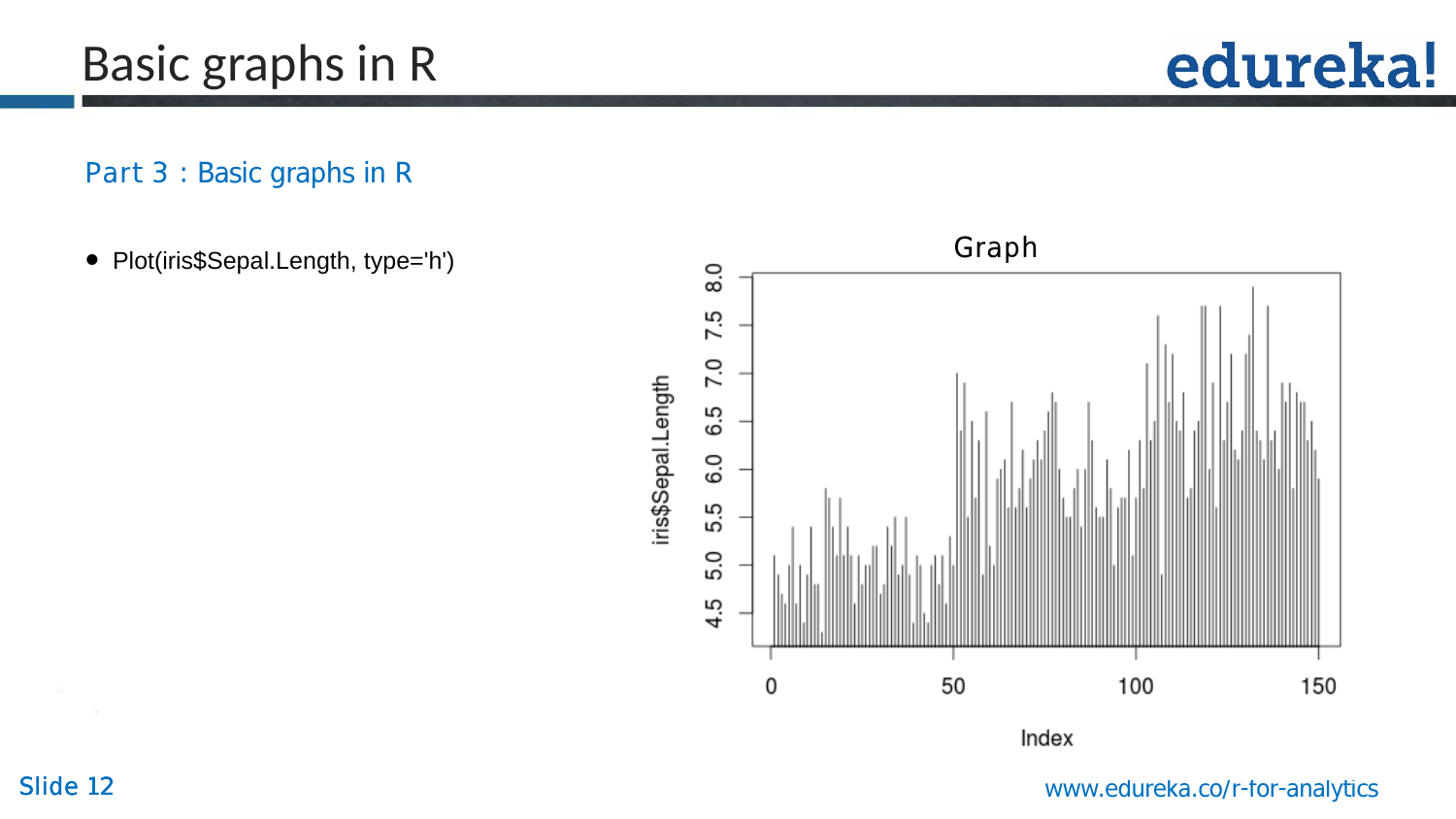

Basic graphs in R
Part 3 : Basic graphs in R

Plot(iris$Sepal.Length, type='h')

Graph